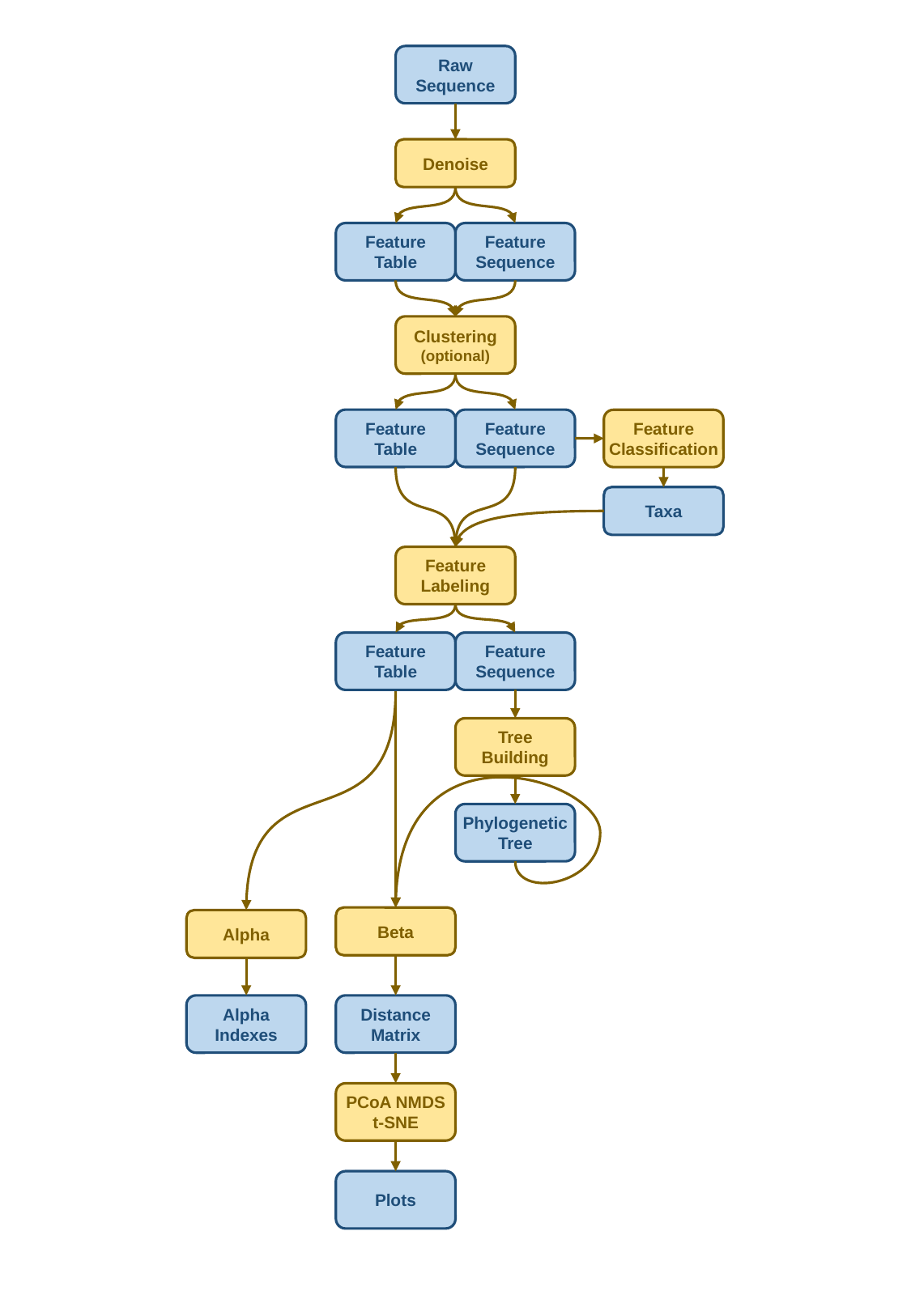

Raw
Sequence
Denoise
Feature
Table
Feature
Sequence
Clustering
(optional)
Feature
Table
Feature
Sequence
Feature
Classification
Taxa
Feature
Labeling
Feature
Table
Feature
Sequence
Tree
Building
Phylogenetic
Tree
Beta
Alpha
Alpha
Indexes
Distance
Matrix
PCoA NMDS
t-SNE
Plots